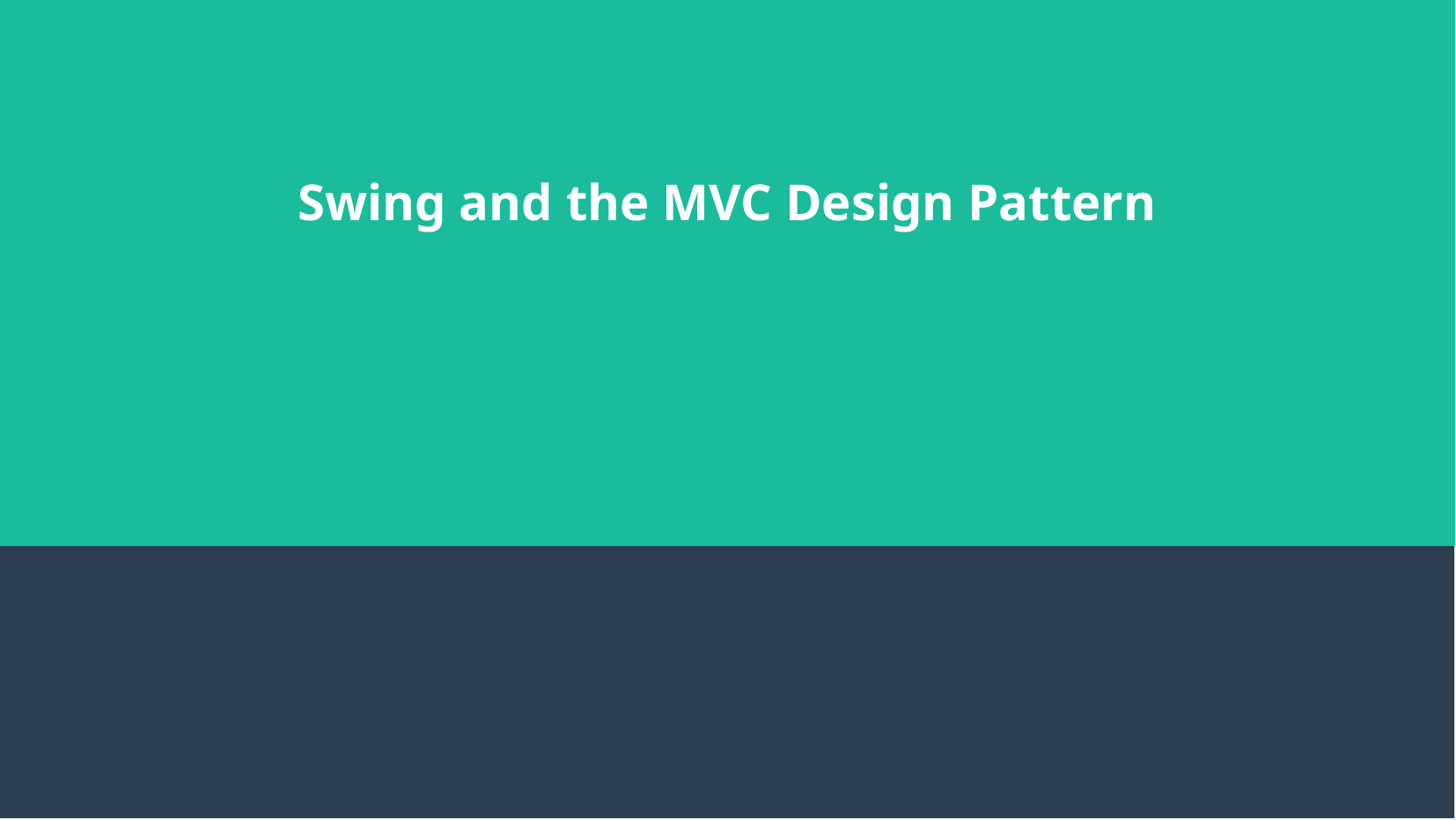

# Swing and the MVC Design Pattern